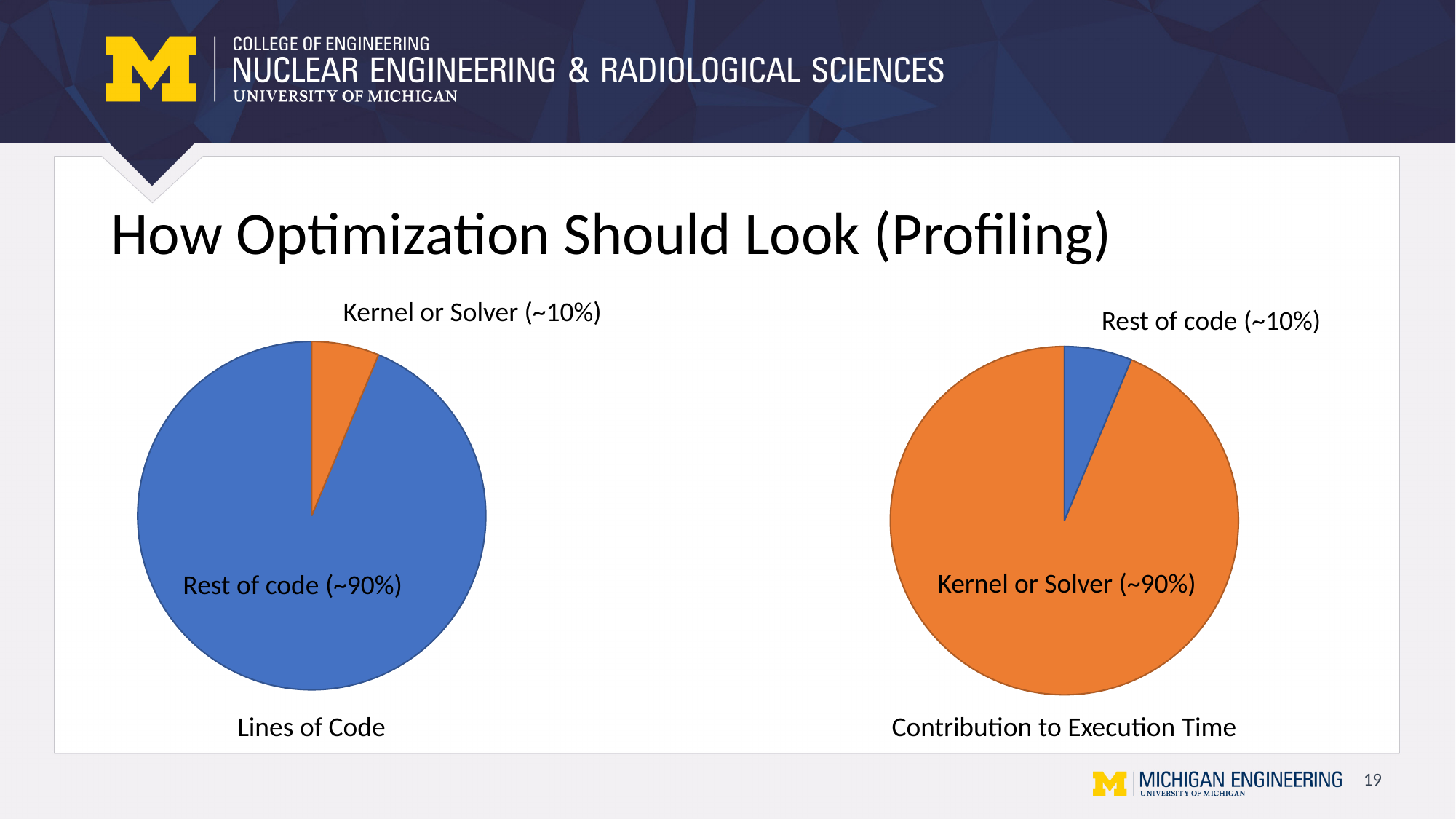

# How Optimization Should Look (Profiling)
Kernel or Solver (~10%)
Rest of code (~10%)

Kernel or Solver (~90%)
Rest of code (~90%)
Lines of Code
Contribution to Execution Time